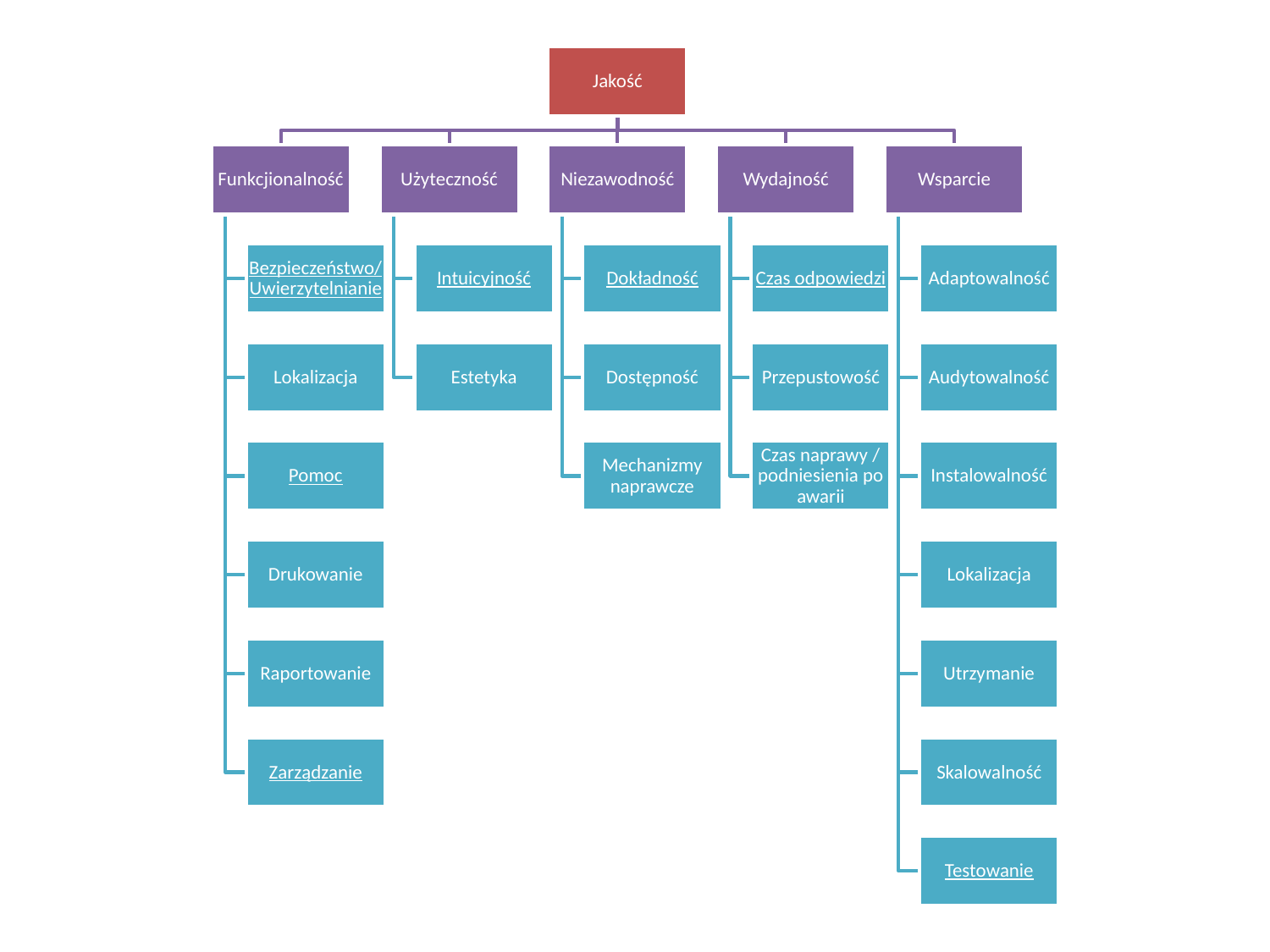

Jakość
Funkcjionalność
Bezpieczeństwo/ Uwierzytelnianie
Lokalizacja
Pomoc
Drukowanie
Raportowanie
Zarządzanie
Użyteczność
Intuicyjność
Estetyka
Niezawodność
Dokładność
Dostępność
Mechanizmy naprawcze
Wydajność
Czas odpowiedzi
Przepustowość
Czas naprawy / podniesienia po awarii
Wsparcie
Adaptowalność
Audytowalność
Instalowalność
Lokalizacja
Utrzymanie
Skalowalność
Testowanie